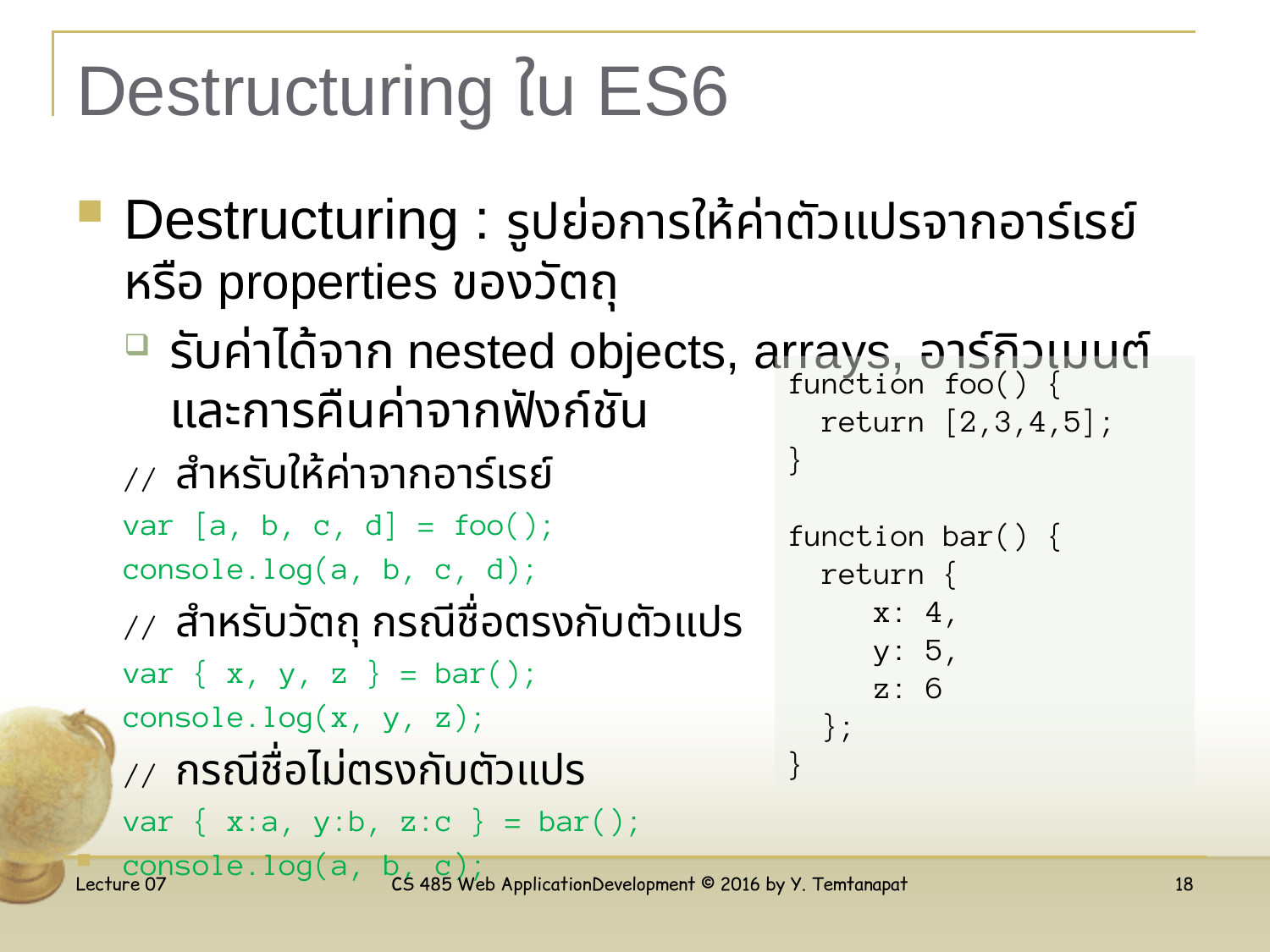

# Destructuring ใน ES6
Destructuring : รูปย่อการให้ค่าตัวแปรจากอาร์เรย์หรือ properties ของวัตถุ
รับค่าได้จาก nested objects, arrays, อาร์กิวเมนต์ และการคืนค่าจากฟังก์ชัน
// สำหรับให้ค่าจากอาร์เรย์
var [a, b, c, d] = foo();
console.log(a, b, c, d);
// สำหรับวัตถุ กรณีชื่อตรงกับตัวแปร
var { x, y, z } = bar();
console.log(x, y, z);
// กรณีชื่อไม่ตรงกับตัวแปร
var { x:a, y:b, z:c } = bar();
console.log(a, b, c);

function foo() {
  return [2,3,4,5];
}

function bar() {
  return {
     x: 4,
     y: 5,
     z: 6
  };
}
Lecture 07
CS 485 Web ApplicationDevelopment © 2016 by Y. Temtanapat
18